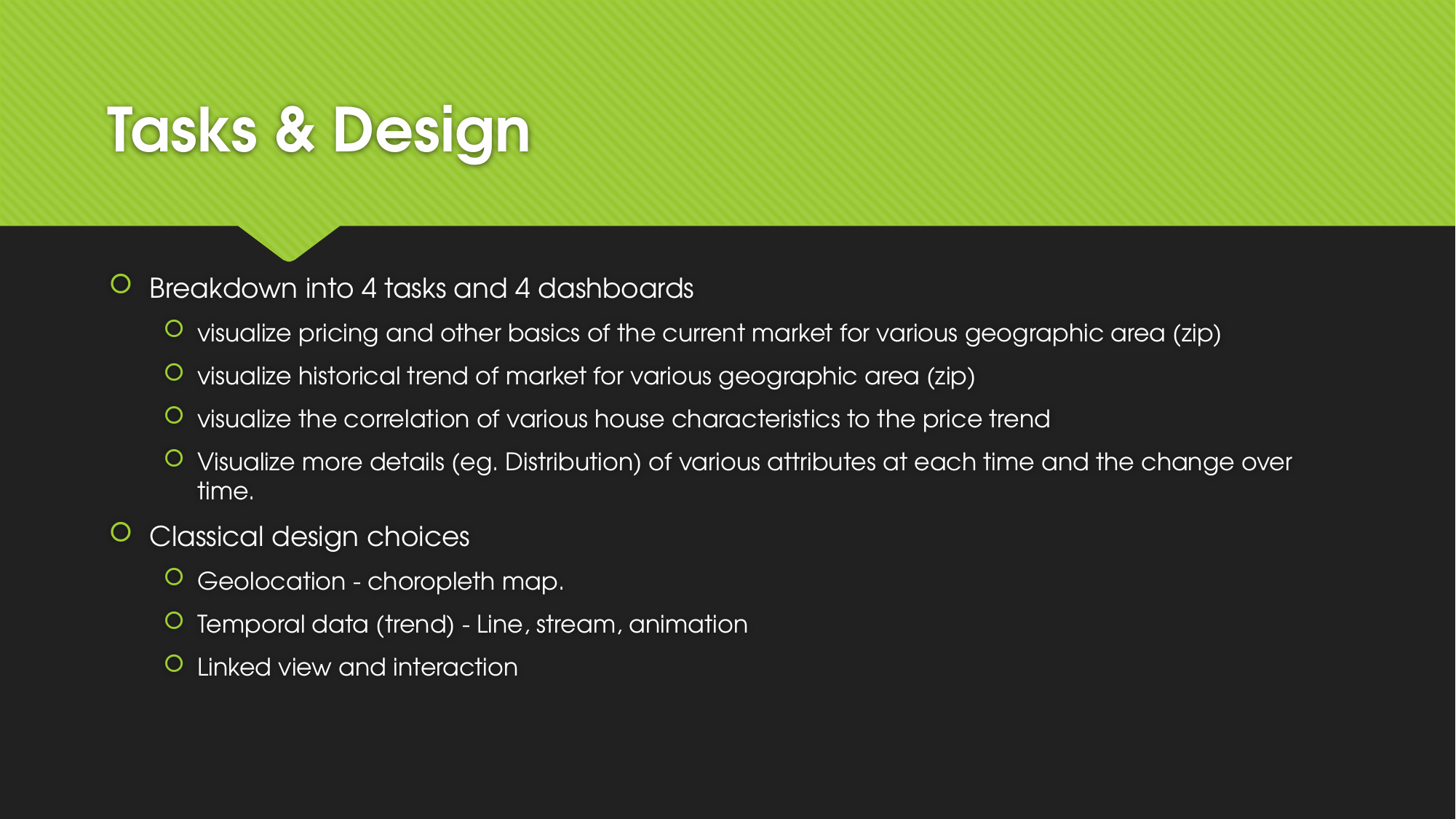

# Tasks & Design
Breakdown into 4 tasks and 4 dashboards
visualize pricing and other basics of the current market for various geographic area (zip)
visualize historical trend of market for various geographic area (zip)
visualize the correlation of various house characteristics to the price trend
Visualize more details (eg. Distribution) of various attributes at each time and the change over time.
Classical design choices
Geolocation - choropleth map.
Temporal data (trend) - Line, stream, animation
Linked view and interaction